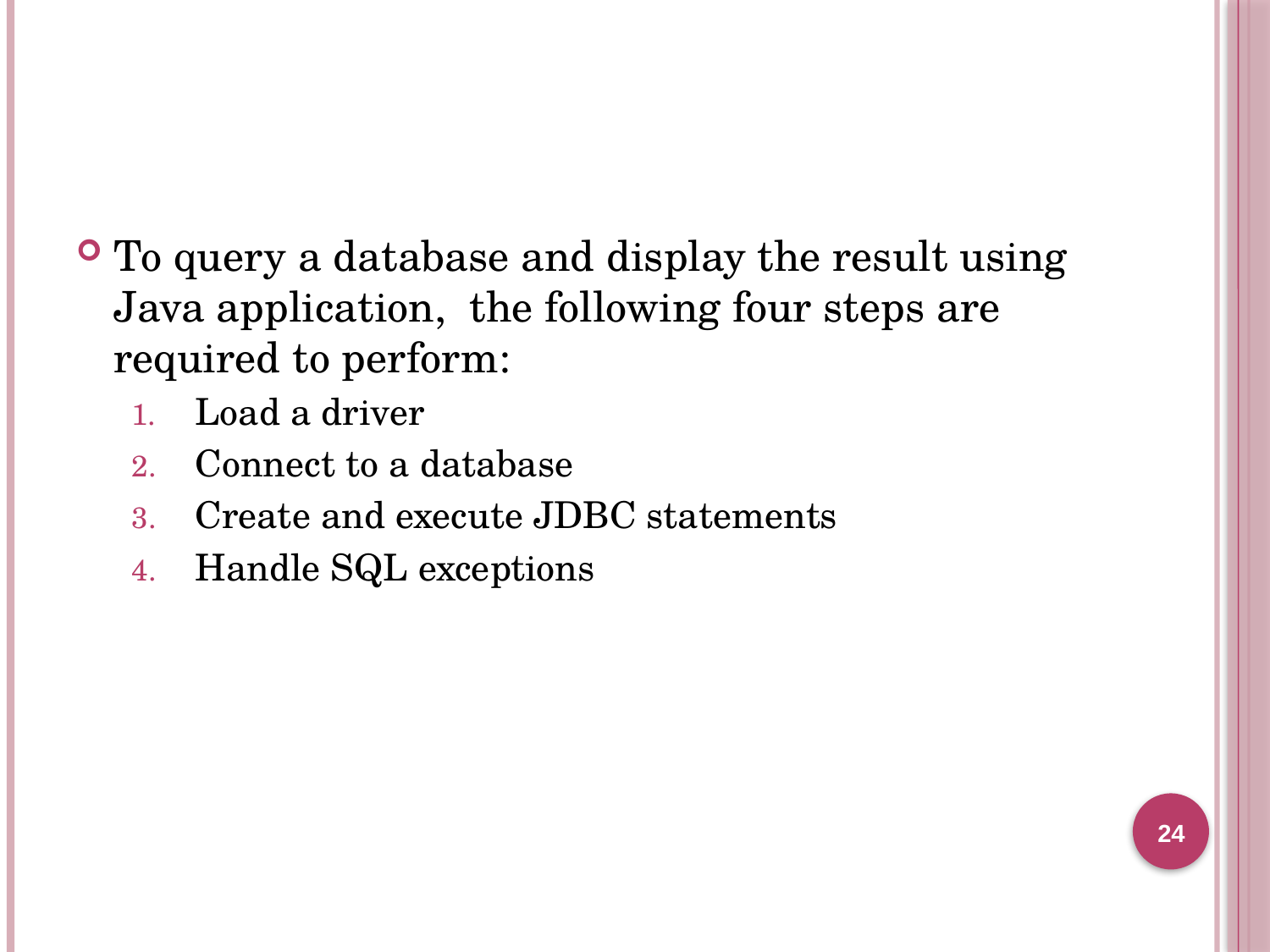

#
To query a database and display the result using Java application,  the following four steps are required to perform:
Load a driver
Connect to a database
Create and execute JDBC statements
Handle SQL exceptions
24